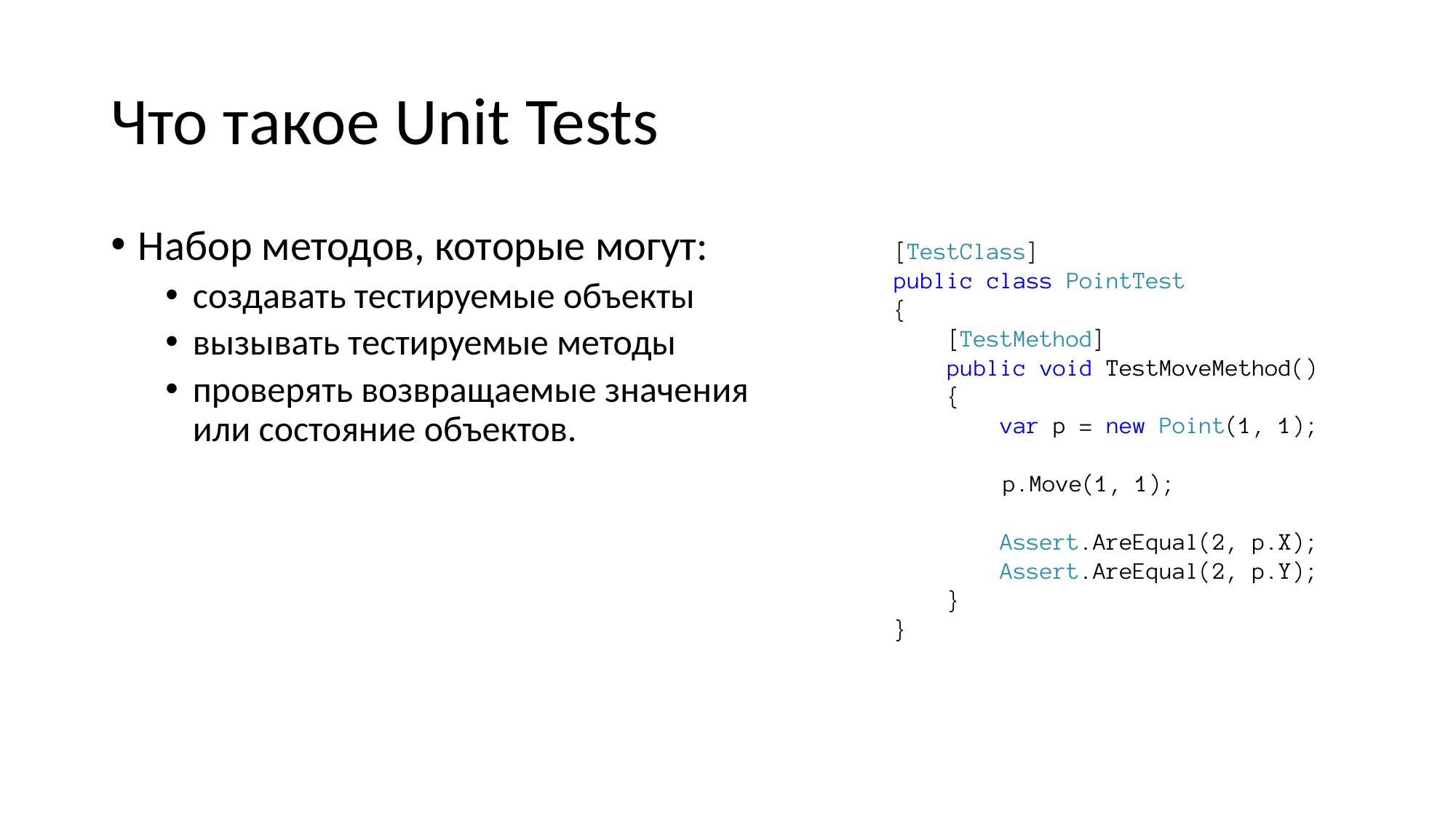

# Что такое Unit Tests
Набор методов, которые могут:
создавать тестируемые объекты
вызывать тестируемые методы
проверять возвращаемые значения или состояние объектов.
[TestClass]
public class PointTest
{
    [TestMethod]
    public void TestMoveMethod()
    {
        var p = new Point(1, 1);

	p.Move(1, 1);

        Assert.AreEqual(2, p.X);
        Assert.AreEqual(2, p.Y);
    }
}